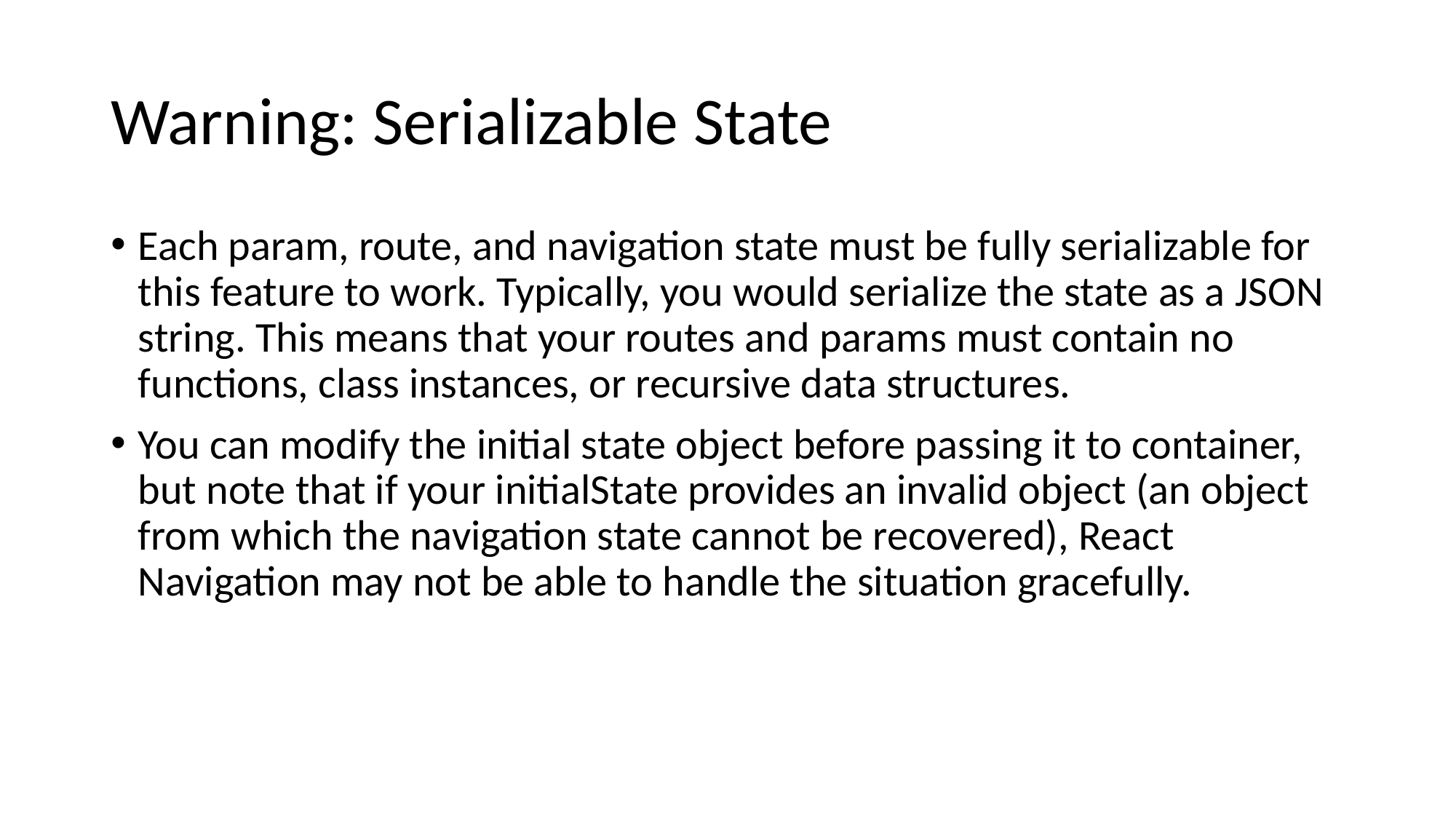

# Warning: Serializable State
Each param, route, and navigation state must be fully serializable for this feature to work. Typically, you would serialize the state as a JSON string. This means that your routes and params must contain no functions, class instances, or recursive data structures.
You can modify the initial state object before passing it to container, but note that if your initialState provides an invalid object (an object from which the navigation state cannot be recovered), React Navigation may not be able to handle the situation gracefully.